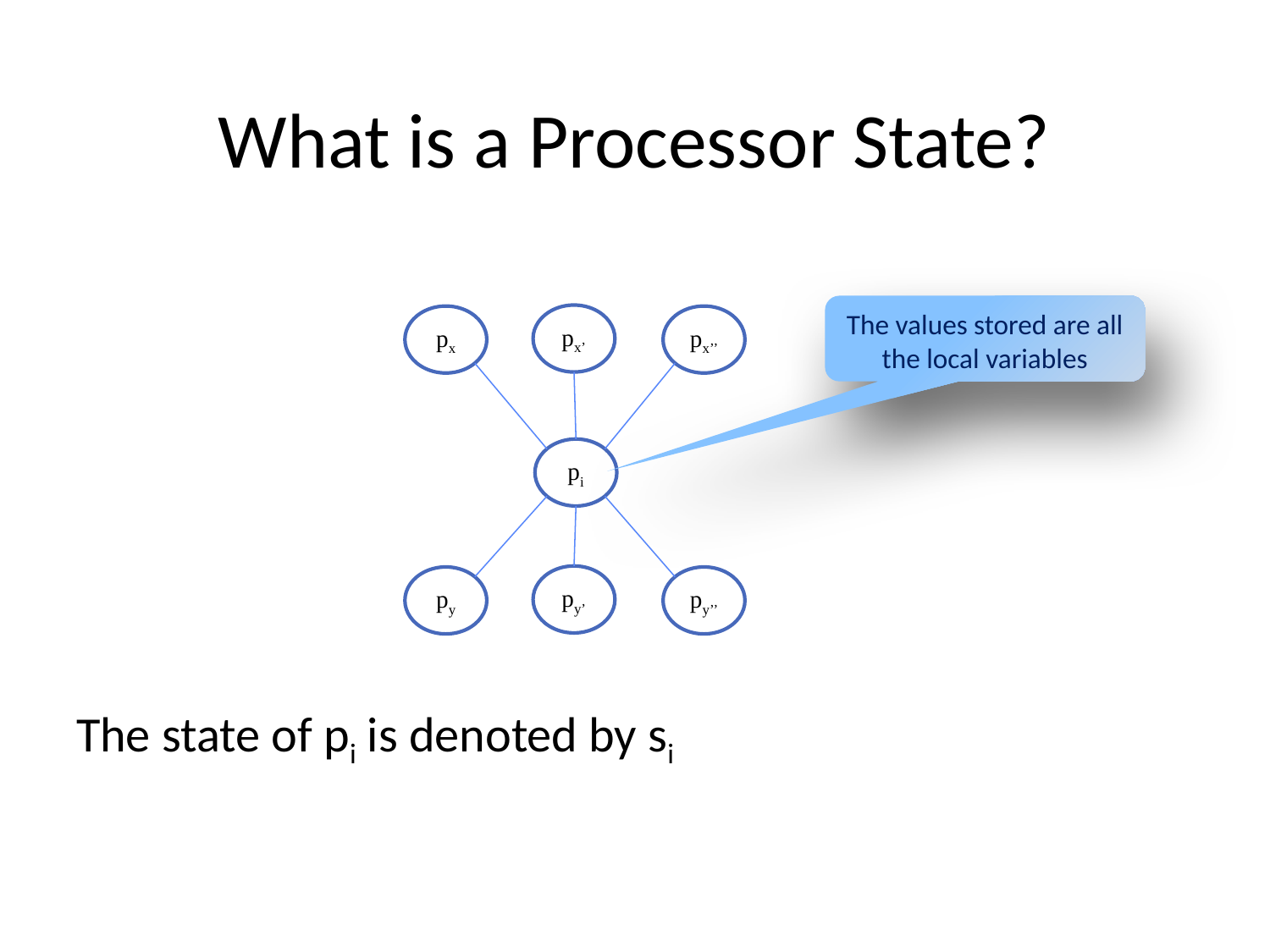

# What is a Processor State?
The values stored are all the local variables
px’
px
px’’
pi
py’
py
py’’
The state of pi is denoted by si